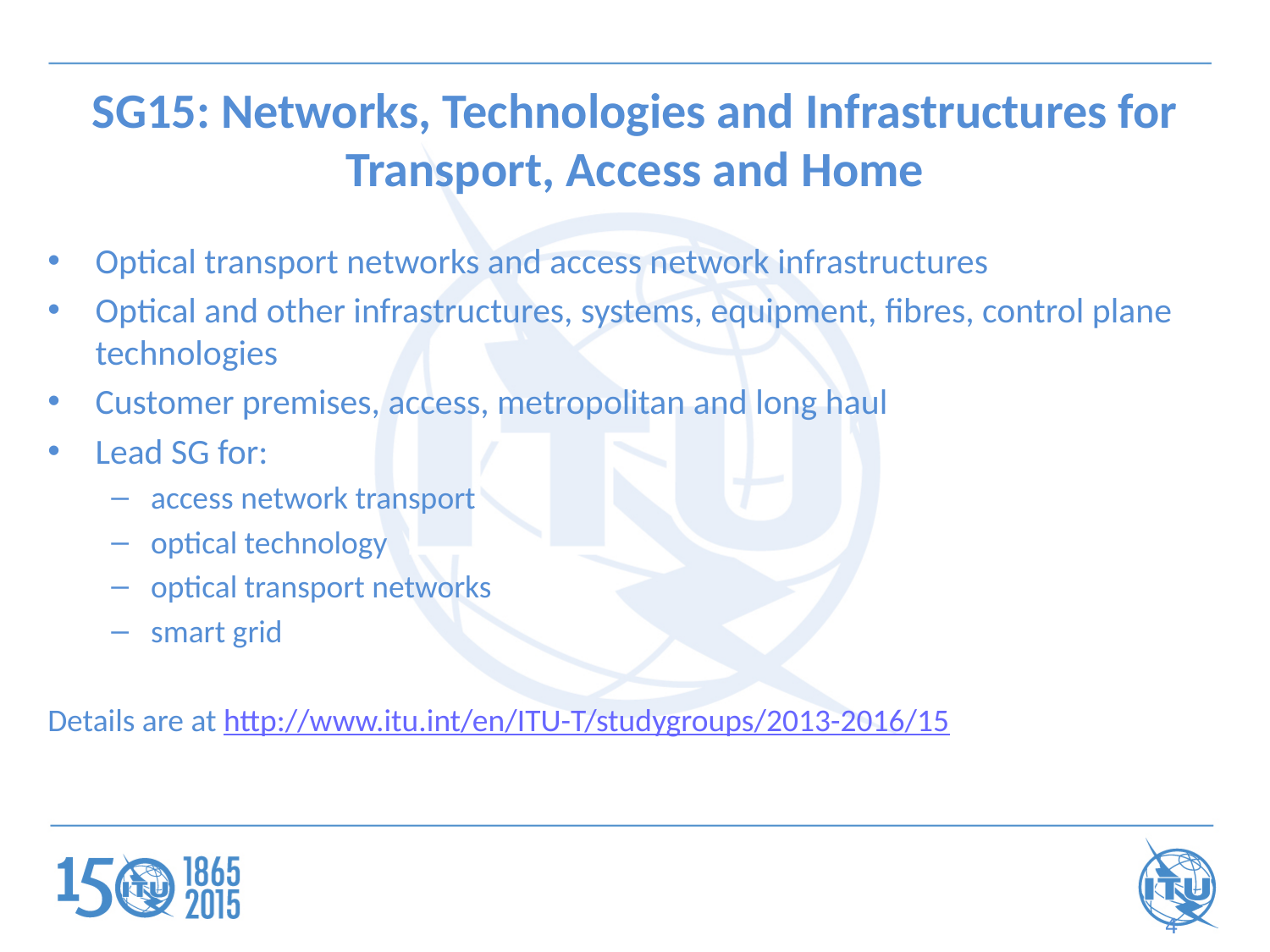

# SG15: Networks, Technologies and Infrastructures for Transport, Access and Home
Optical transport networks and access network infrastructures
Optical and other infrastructures, systems, equipment, fibres, control plane technologies
Customer premises, access, metropolitan and long haul
Lead SG for:
access network transport
optical technology
optical transport networks
smart grid

Details are at http://www.itu.int/en/ITU-T/studygroups/2013-2016/15
4